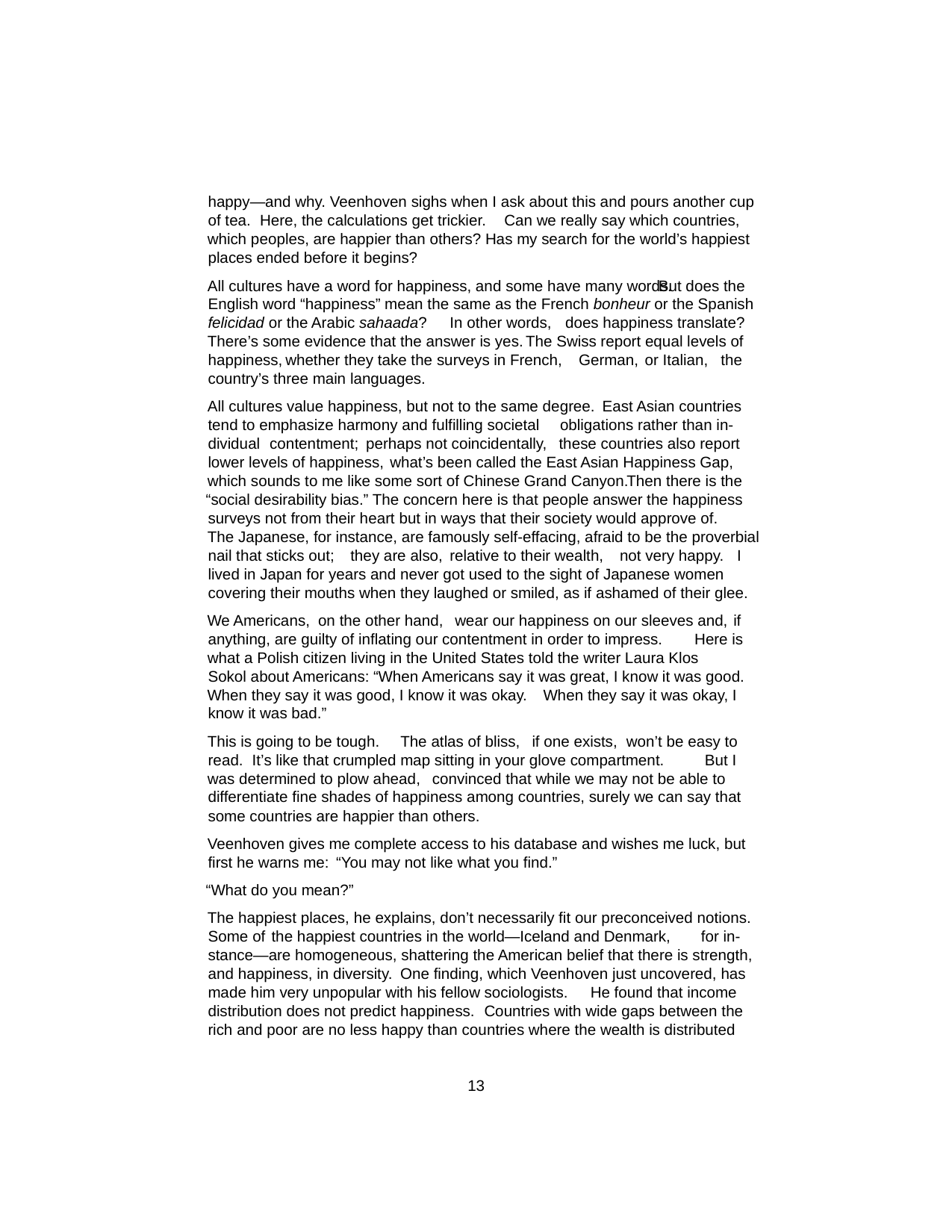

happy—and why.
Veenhoven sighs when I ask about this and pours another cup
of tea.
Here, the calculations get trickier.
Can we really say which countries,
which peoples, are happier than others? Has my search for the world’s happiest
places ended before it begins?
All cultures have a word for happiness, and some have many words.
But does the
English word “happiness” mean the same as the French bonheur or the Spanish
felicidad or the Arabic sahaada?
In other words,
does happiness translate?
There’s some evidence that the answer is yes.
The Swiss report equal levels of
happiness,
whether they take the surveys in French,
German,
or Italian,
the
country’s three main languages.
All cultures value happiness, but not to the same degree.
East Asian countries
tend to emphasize harmony and fulfilling societal
obligations rather than in-
dividual
contentment;
perhaps not coincidentally,
these countries also report
lower levels of happiness,
what’s been called the East Asian Happiness Gap,
which sounds to me like some sort of Chinese Grand Canyon.
Then there is the
“social desirability bias.” The concern here is that people answer the happiness
surveys not from their heart but in ways that their society would approve of.
The Japanese, for instance, are famously self-effacing, afraid to be the proverbial
nail that sticks out;
they are also,
relative to their wealth,
not very happy.
I
lived in Japan for years and never got used to the sight of Japanese women
covering their mouths when they laughed or smiled, as if ashamed of their glee.
We Americans,
on the other hand,
wear our happiness on our sleeves and,
if
anything, are guilty of inflating our contentment in order to impress.
Here is
what a Polish citizen living in the United States told the writer Laura Klos
Sokol about Americans:
“When Americans say it was great, I know it was good.
When they say it was good, I know it was okay.
When they say it was okay, I
know it was bad.”
This is going to be tough.
The atlas of bliss,
if one exists,
won’t be easy to
read.
It’s like that crumpled map sitting in your glove compartment.
But I
was determined to plow ahead,
convinced that while we may not be able to
differentiate fine shades of happiness among countries, surely we can say that
some countries are happier than others.
Veenhoven gives me complete access to his database and wishes me luck, but
first he warns me:
“You may not like what you find.”
“What do you mean?”
The happiest places, he explains, don’t necessarily fit our preconceived notions.
Some of
the happiest countries in the world—Iceland and Denmark,
for in-
stance—are homogeneous, shattering the American belief that there is strength,
and happiness, in diversity.
One finding, which Veenhoven just uncovered, has
made him very unpopular with his fellow sociologists.
He found that income
distribution does not predict happiness.
Countries with wide gaps between the
rich and poor are no less happy than countries where the wealth is distributed
13